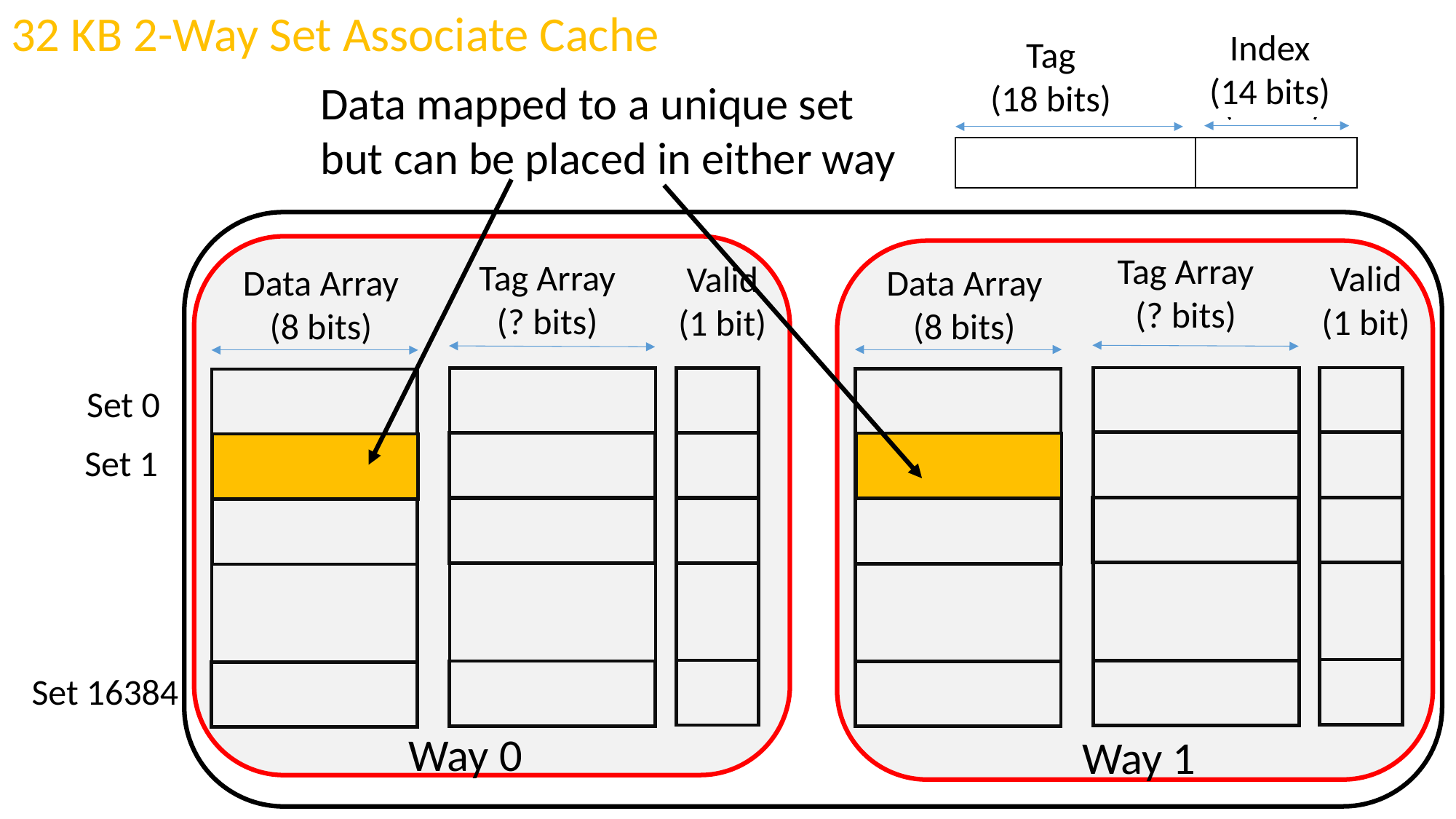

# 32 KB 2-Way Set Associate Cache
Index
(14 bits)
Tag
(? bits)
Tag
(18 bits)
Index
(? bits)
Data mapped to a unique set but can be placed in either way

Tag Array
(? bits)
Tag Array
(? bits)
Valid
(1 bit)
Valid
(1 bit)
Data Array
(8 bits)
Data Array
(8 bits)

Set 0

Set 1

Set 16384
Way 0
Way 1